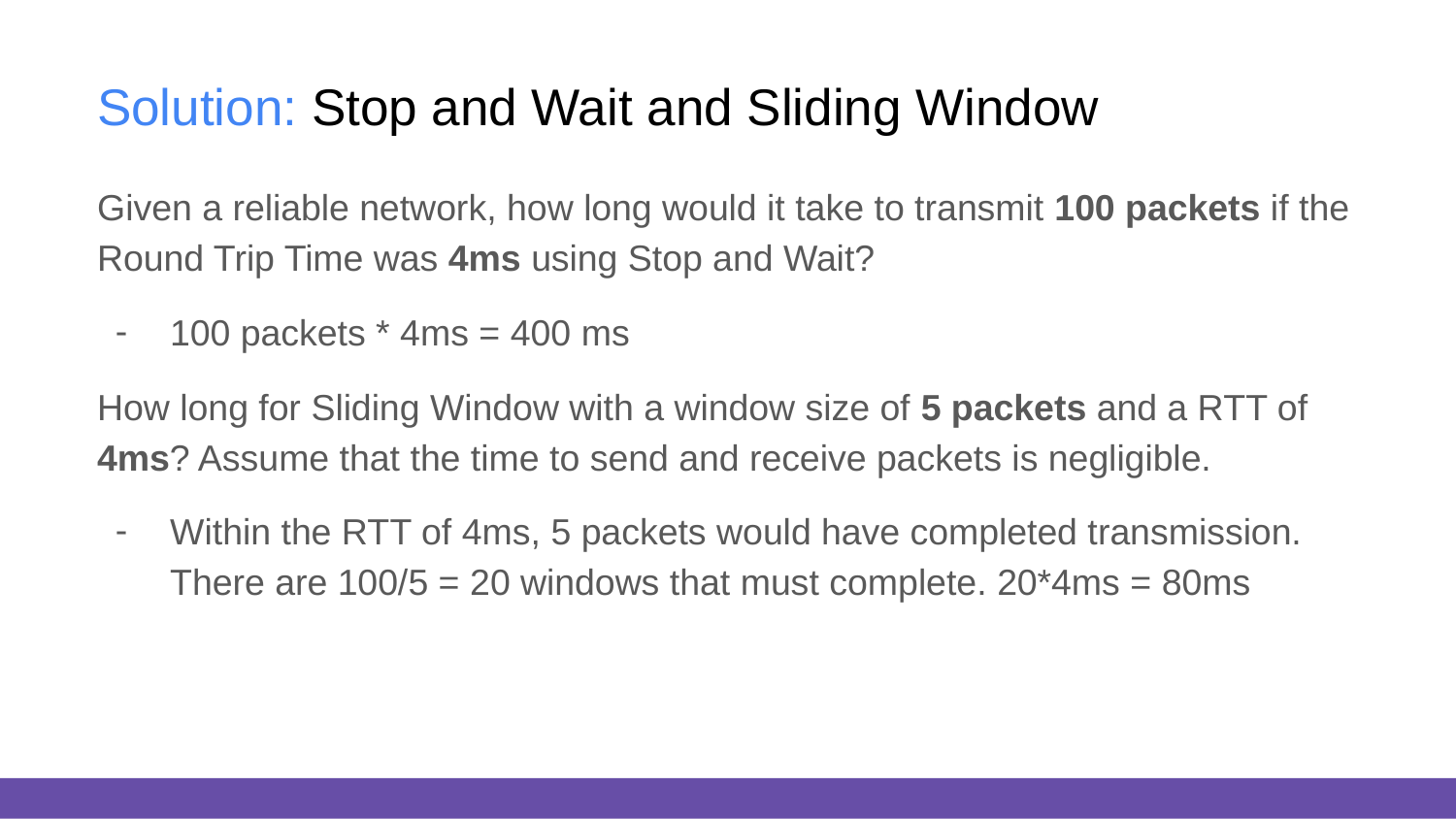

# Solution: Stop and Wait and Sliding Window
Given a reliable network, how long would it take to transmit 100 packets if the Round Trip Time was 4ms using Stop and Wait?
100 packets * 4ms = 400 ms
How long for Sliding Window with a window size of 5 packets and a RTT of 4ms? Assume that the time to send and receive packets is negligible.
Within the RTT of 4ms, 5 packets would have completed transmission. There are 100/5 = 20 windows that must complete. 20*4ms = 80ms